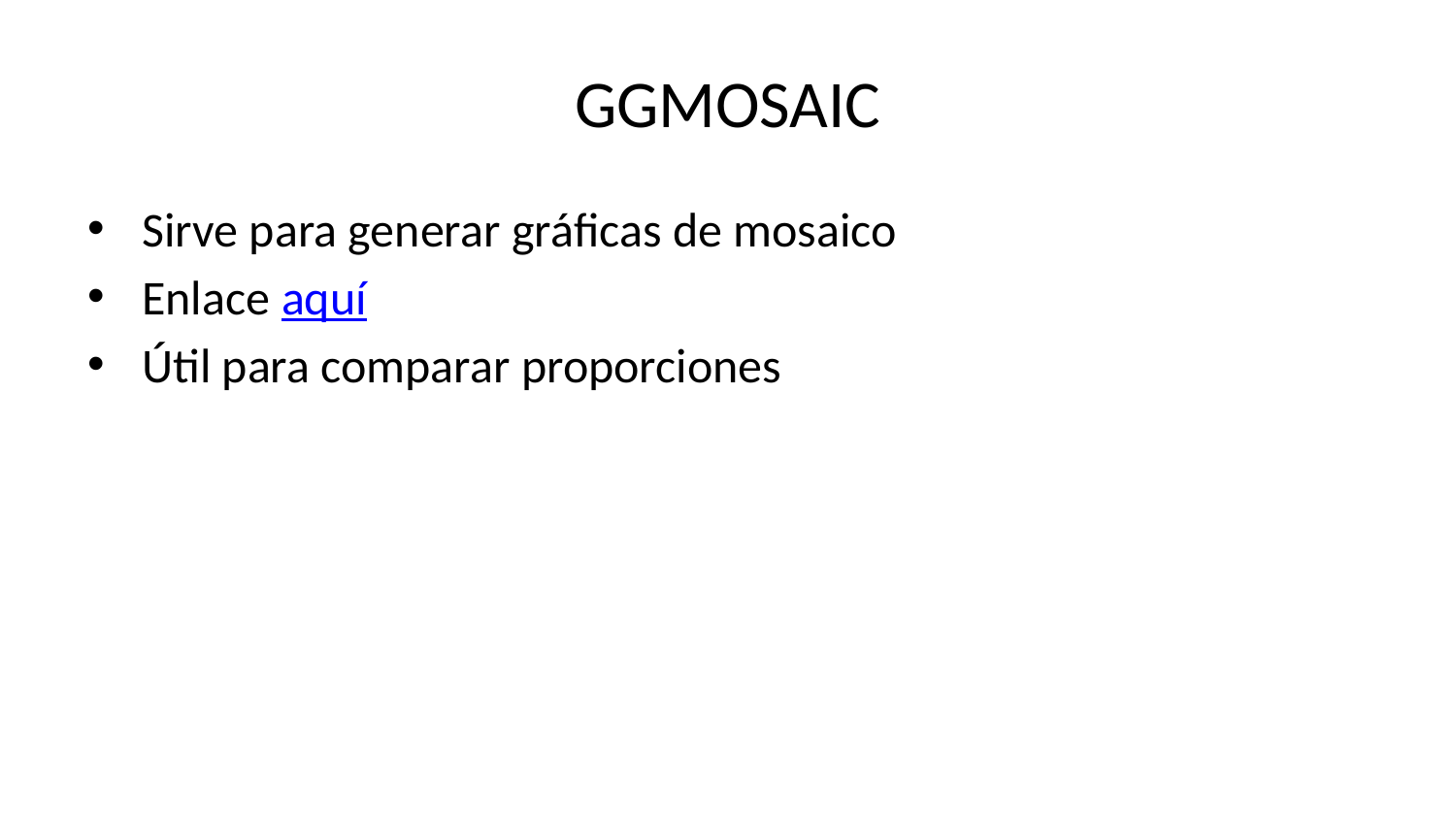

# GGMOSAIC
Sirve para generar gráficas de mosaico
Enlace aquí
Útil para comparar proporciones